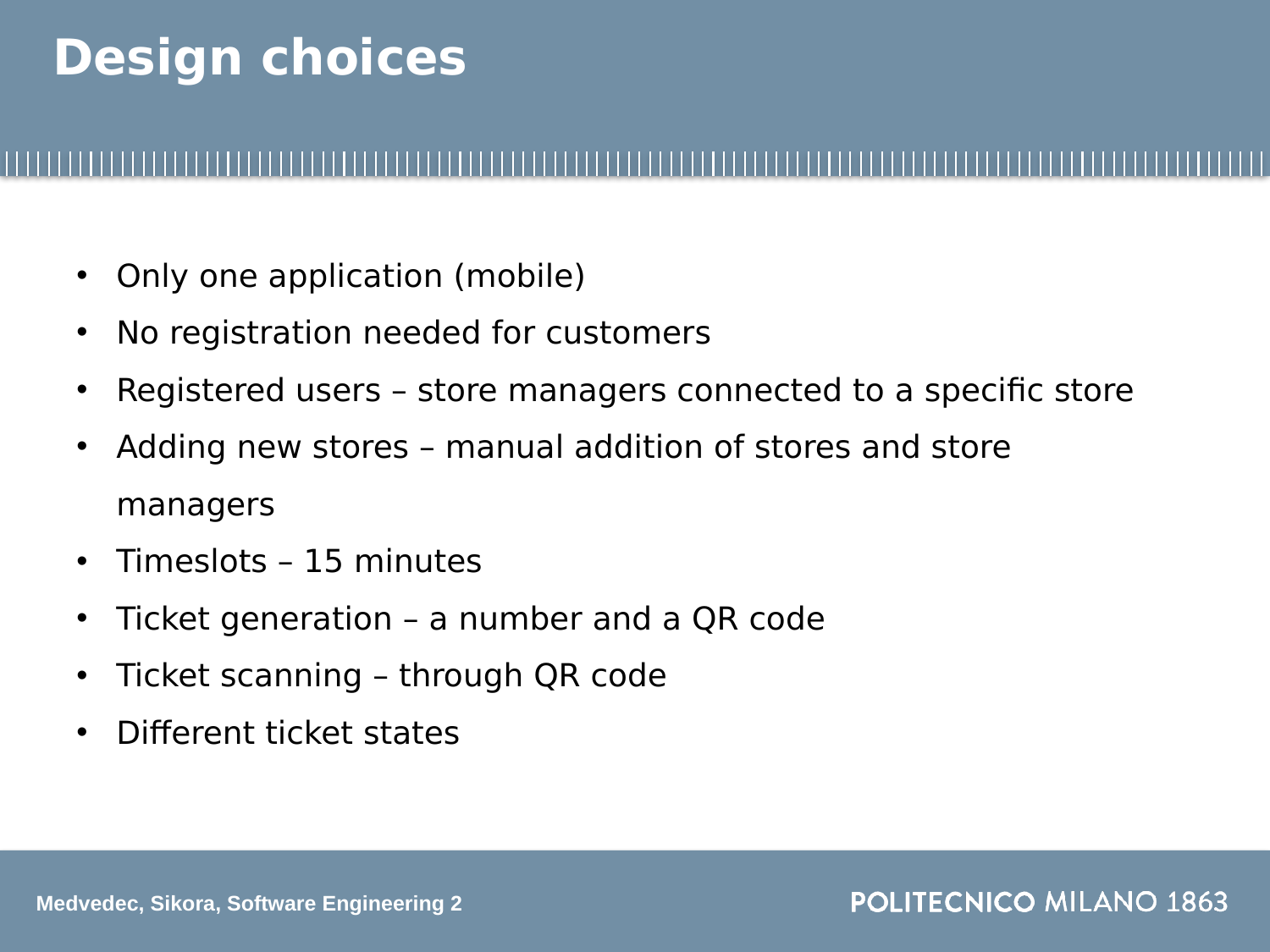

# Design choices
Only one application (mobile)
No registration needed for customers
Registered users – store managers connected to a specific store
Adding new stores – manual addition of stores and store managers
Timeslots – 15 minutes
Ticket generation – a number and a QR code
Ticket scanning – through QR code
Different ticket states